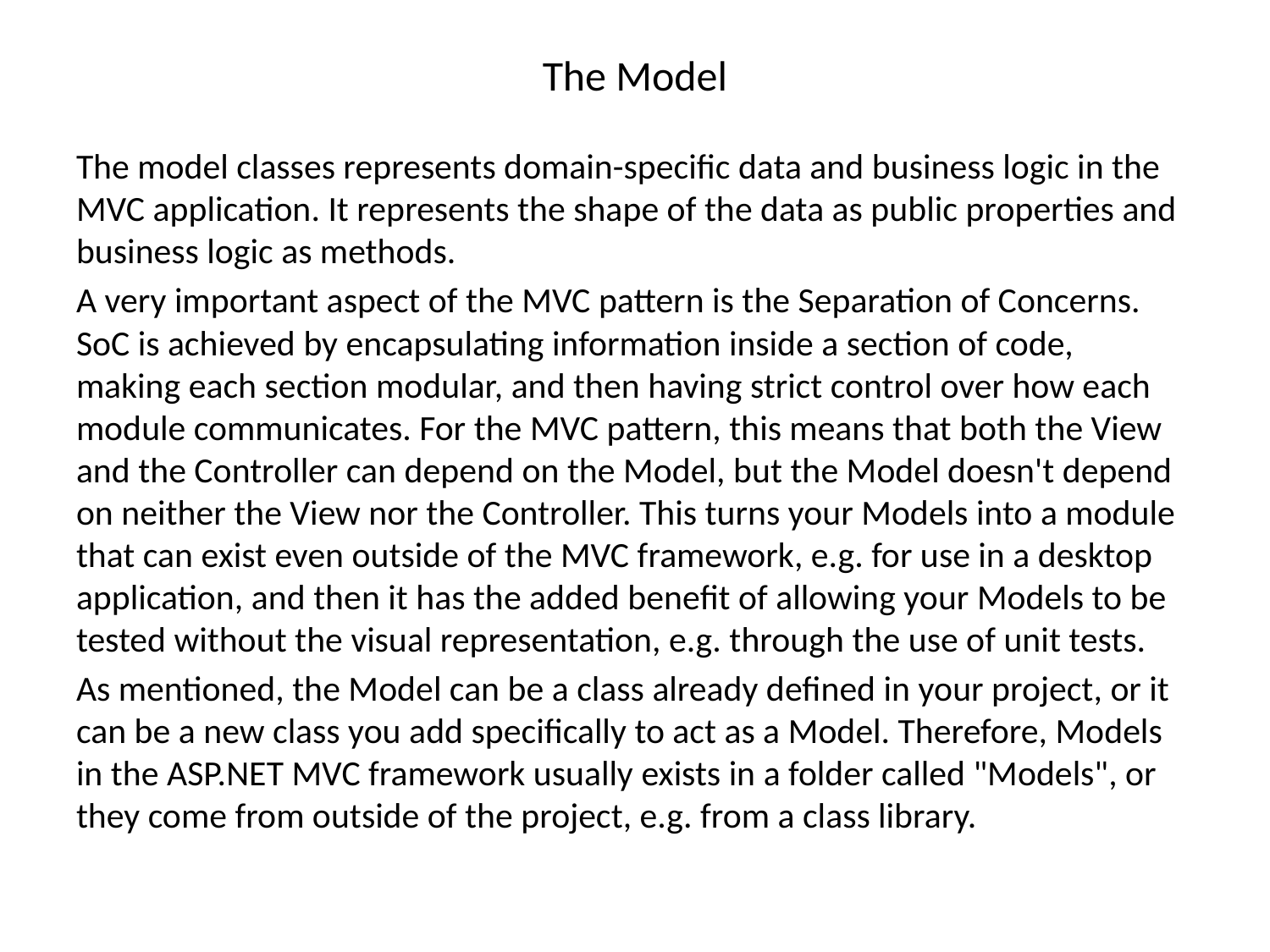

# The Model
The model classes represents domain-specific data and business logic in the MVC application. It represents the shape of the data as public properties and business logic as methods.
A very important aspect of the MVC pattern is the Separation of Concerns. SoC is achieved by encapsulating information inside a section of code, making each section modular, and then having strict control over how each module communicates. For the MVC pattern, this means that both the View and the Controller can depend on the Model, but the Model doesn't depend on neither the View nor the Controller. This turns your Models into a module that can exist even outside of the MVC framework, e.g. for use in a desktop application, and then it has the added benefit of allowing your Models to be tested without the visual representation, e.g. through the use of unit tests.
As mentioned, the Model can be a class already defined in your project, or it can be a new class you add specifically to act as a Model. Therefore, Models in the ASP.NET MVC framework usually exists in a folder called "Models", or they come from outside of the project, e.g. from a class library.